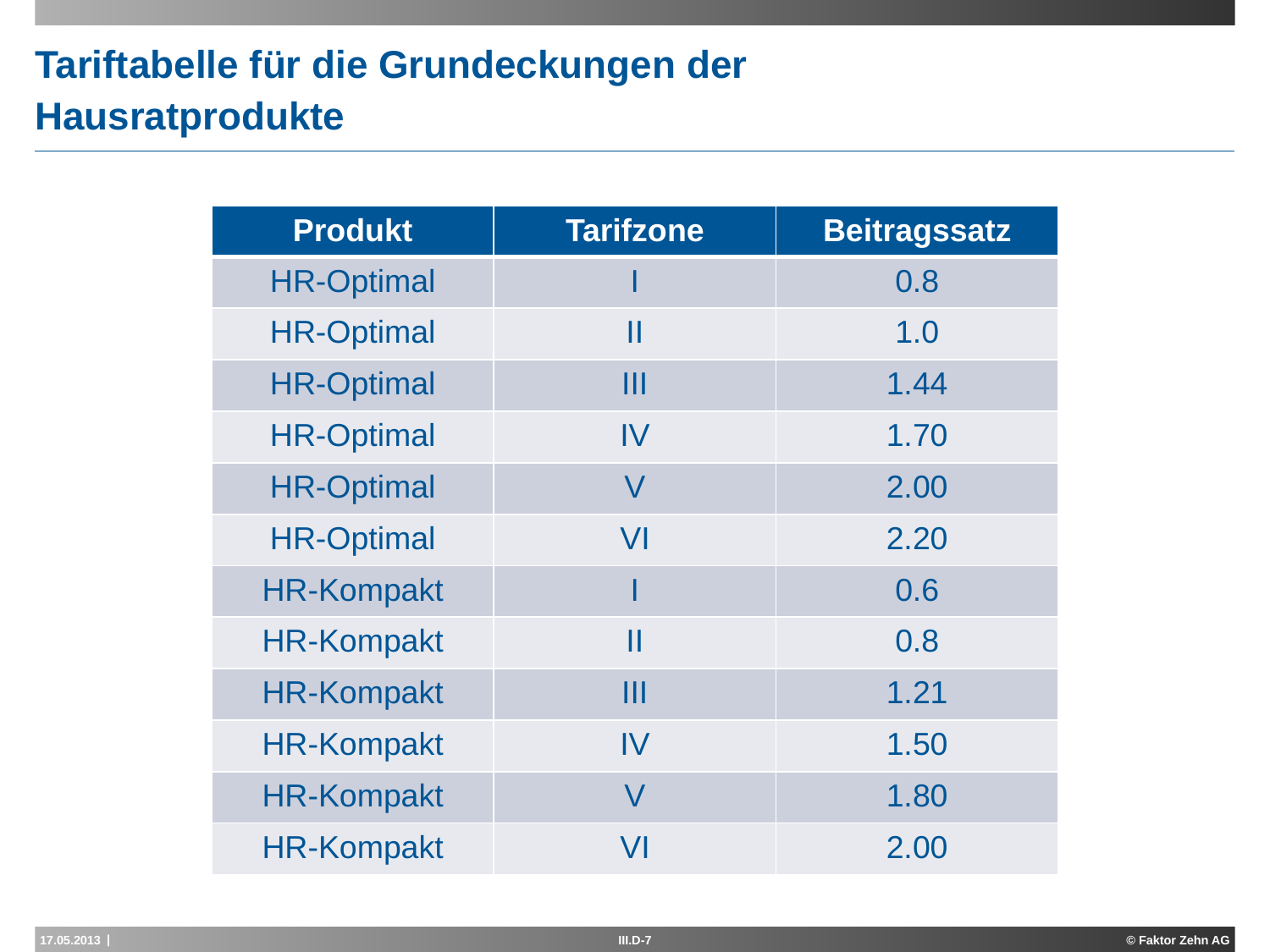

# Tariftabelle für die Grundeckungen der 					Hausratprodukte
| Produkt | Tarifzone | Beitragssatz |
| --- | --- | --- |
| HR-Optimal | I | 0.8 |
| HR-Optimal | II | 1.0 |
| HR-Optimal | III | 1.44 |
| HR-Optimal | IV | 1.70 |
| HR-Optimal | V | 2.00 |
| HR-Optimal | VI | 2.20 |
| HR-Kompakt | I | 0.6 |
| HR-Kompakt | II | 0.8 |
| HR-Kompakt | III | 1.21 |
| HR-Kompakt | IV | 1.50 |
| HR-Kompakt | V | 1.80 |
| HR-Kompakt | VI | 2.00 |
17.05.2013
III.D-7